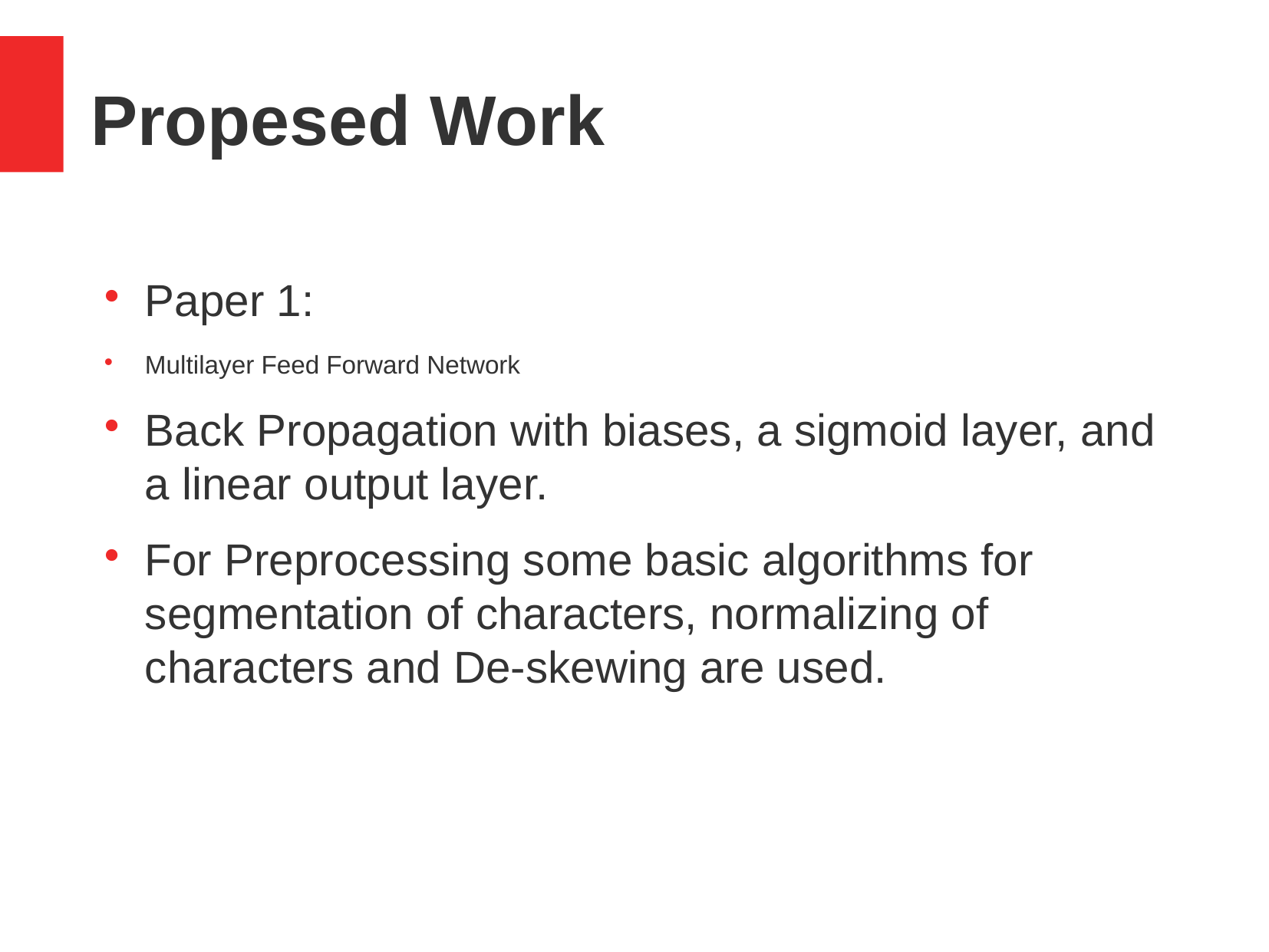

Propesed Work
Paper 1:
Multilayer Feed Forward Network
Back Propagation with biases, a sigmoid layer, and a linear output layer.
For Preprocessing some basic algorithms for segmentation of characters, normalizing of characters and De-skewing are used.